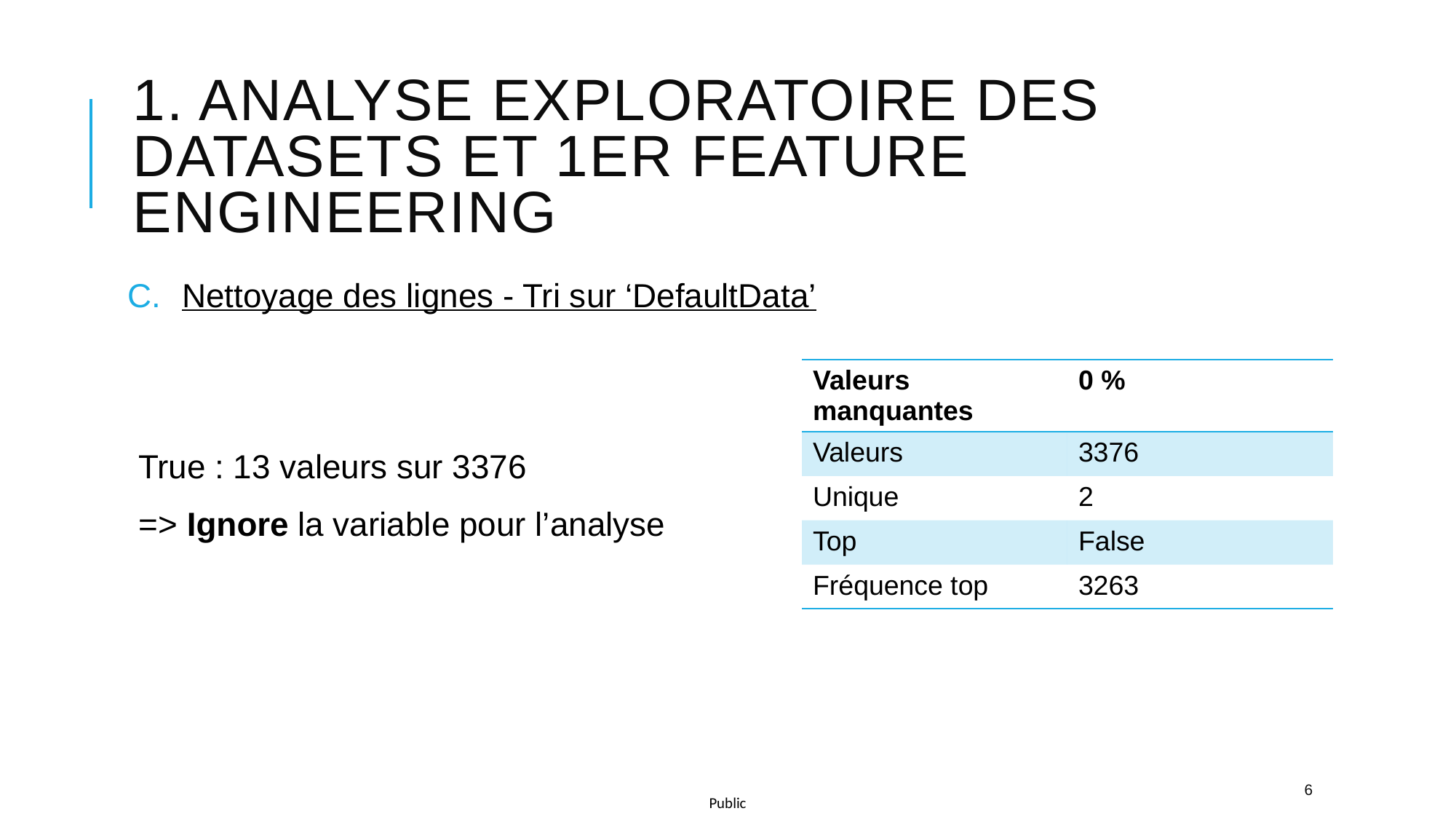

# 1. Analyse exploratoire des datasets et 1er feature engineering
Nettoyage des lignes - Tri sur ‘DefaultData’

True : 13 valeurs sur 3376
=> Ignore la variable pour l’analyse

| Valeurs manquantes | 0 % |
| --- | --- |
| Valeurs | 3376 |
| Unique | 2 |
| Top | False |
| Fréquence top | 3263 |
6